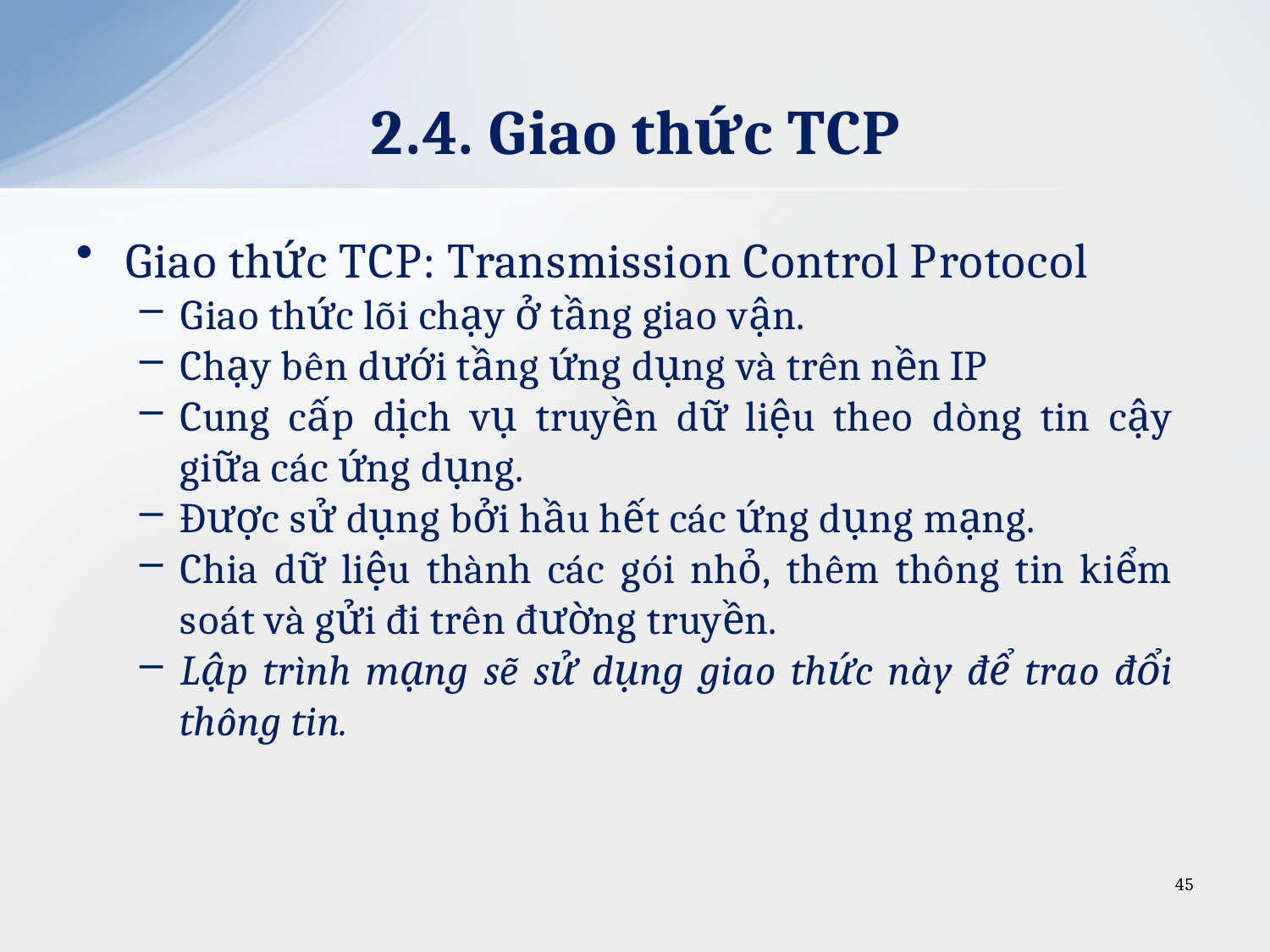

# 2.4. Giao thức TCP
Giao thức TCP: Transmission Control Protocol
Giao thức lõi chạy ở tầng giao vận.
Chạy bên dưới tầng ứng dụng và trên nền IP
Cung cấp dịch vụ truyền dữ liệu theo dòng tin cậy giữa các ứng dụng.
Được sử dụng bởi hầu hết các ứng dụng mạng.
Chia dữ liệu thành các gói nhỏ, thêm thông tin kiểm soát và gửi đi trên đường truyền.
Lập trình mạng sẽ sử dụng giao thức này để trao đổi thông tin.

45